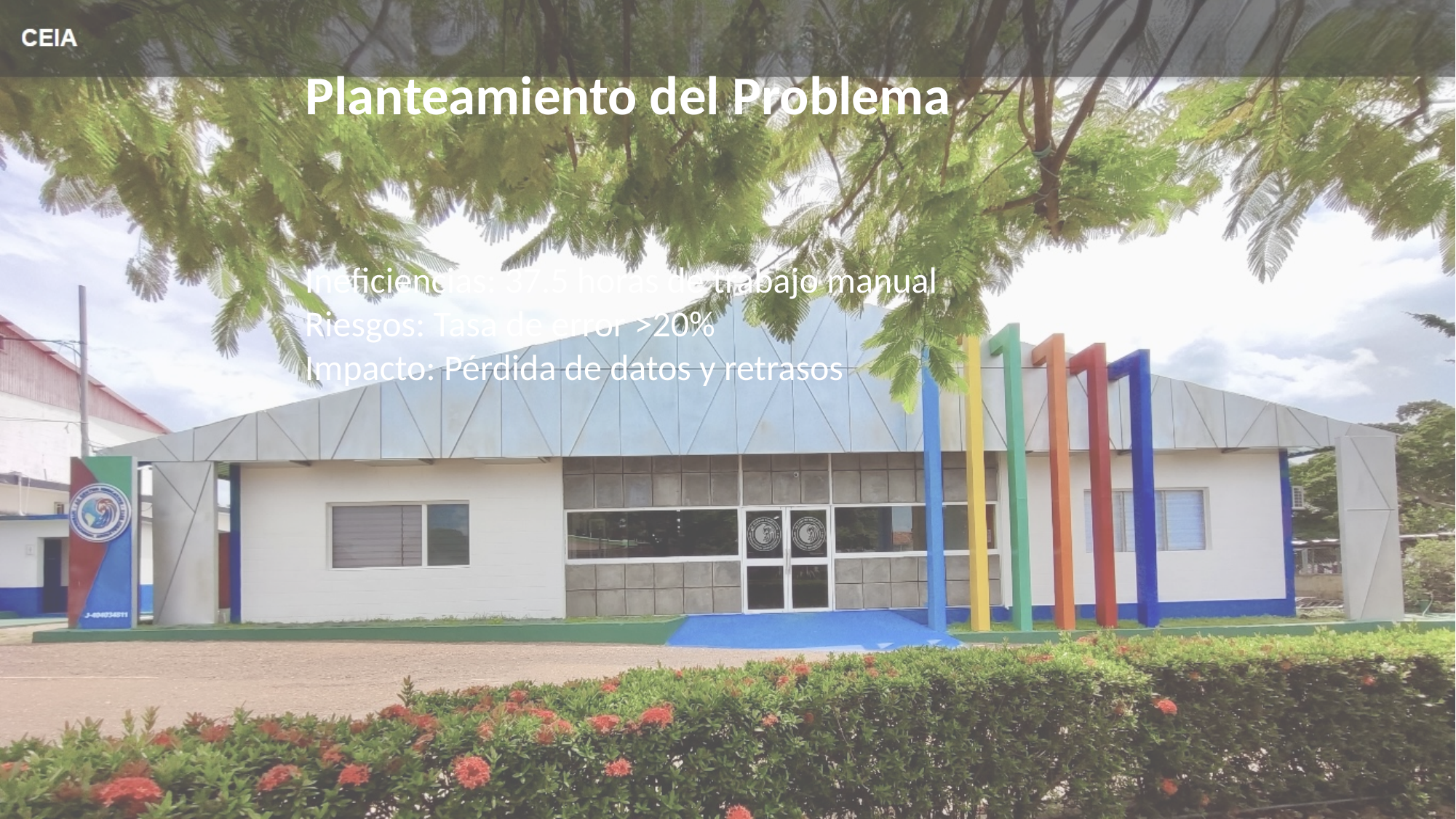

Planteamiento del Problema

Ineficiencias: 37.5 horas de trabajo manual
Riesgos: Tasa de error >20%
Impacto: Pérdida de datos y retrasos